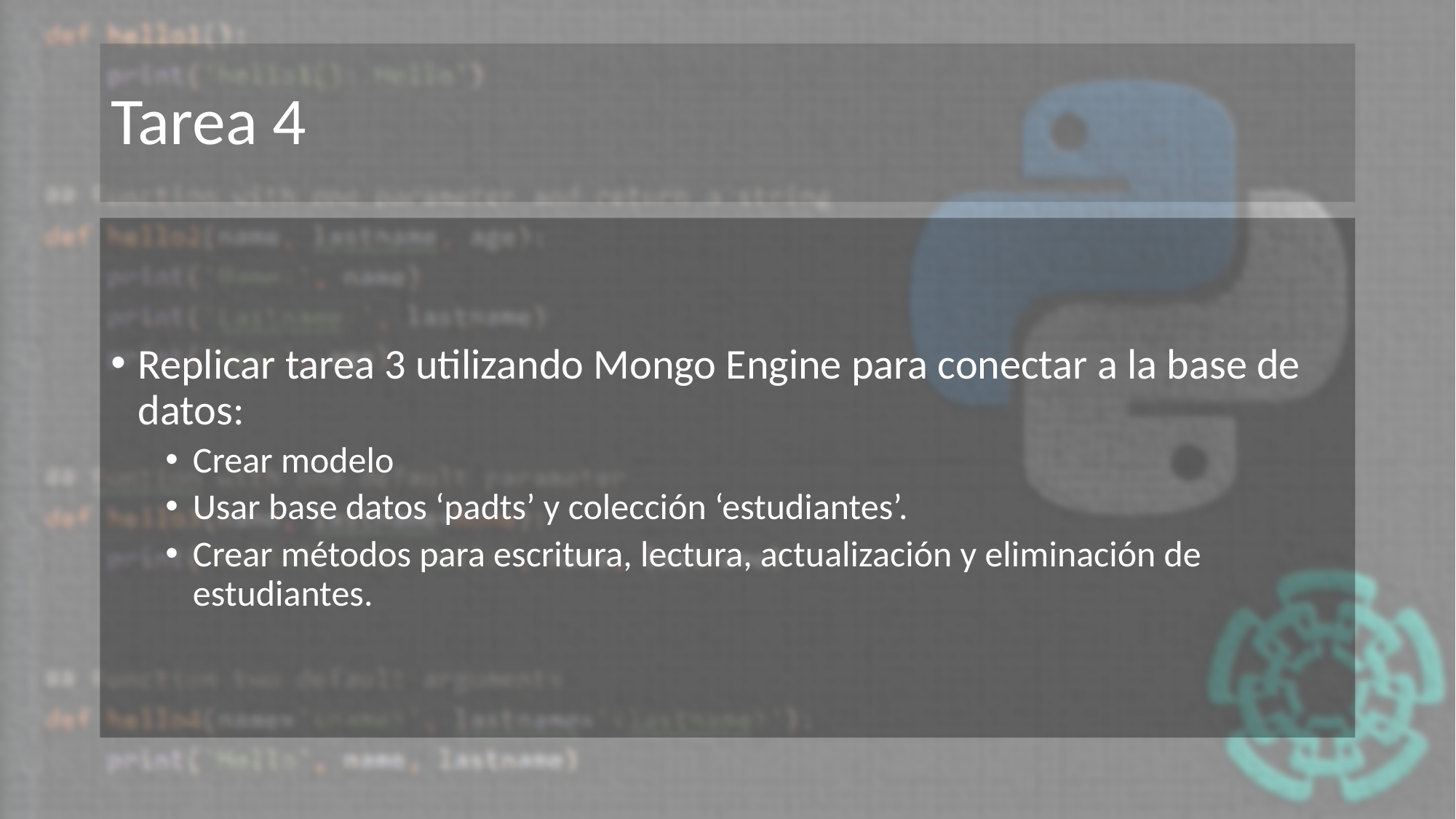

# Tarea 4
Replicar tarea 3 utilizando Mongo Engine para conectar a la base de datos:
Crear modelo
Usar base datos ‘padts’ y colección ‘estudiantes’.
Crear métodos para escritura, lectura, actualización y eliminación de estudiantes.